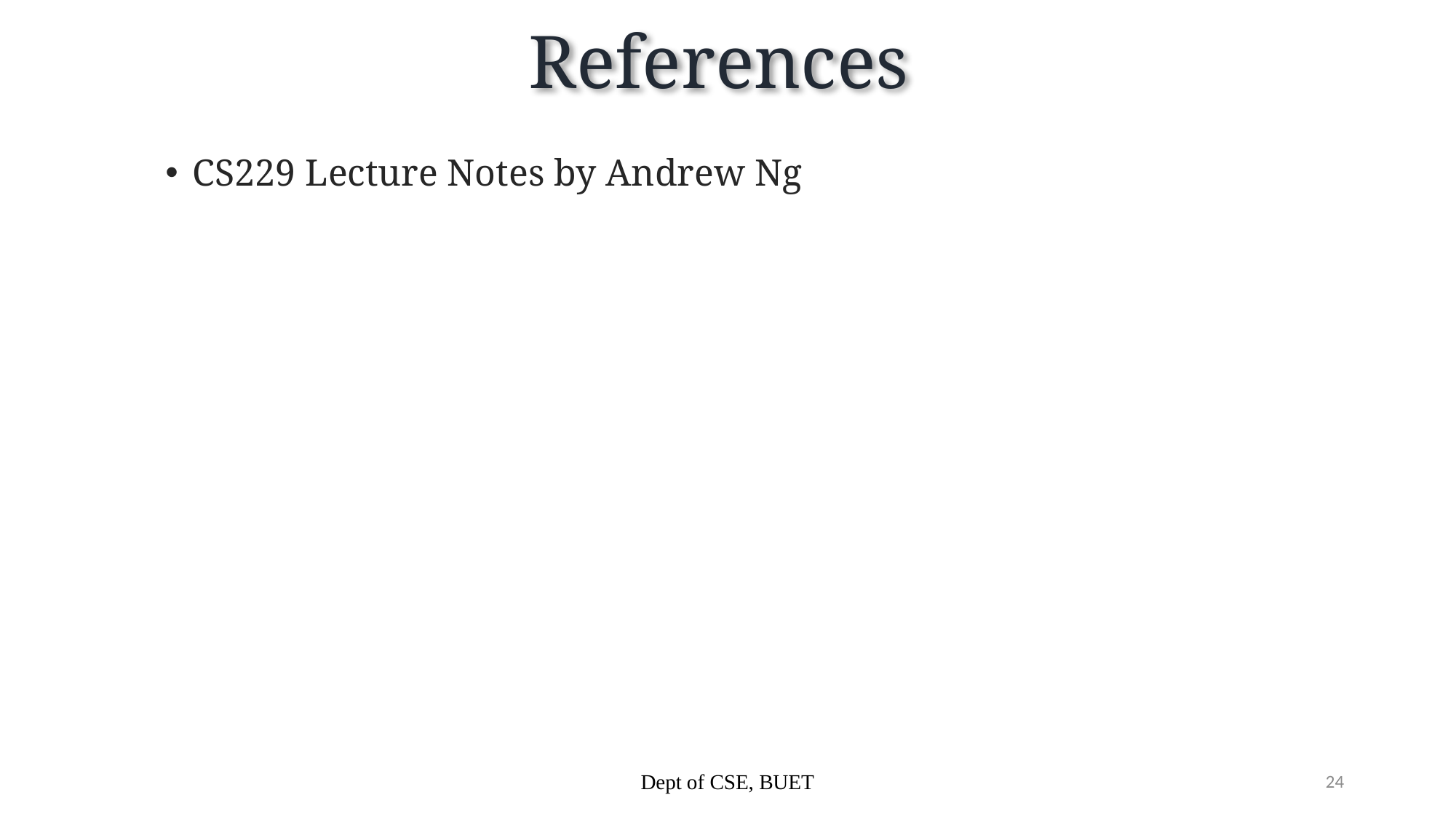

# References
CS229 Lecture Notes by Andrew Ng
Dept of CSE, BUET
24